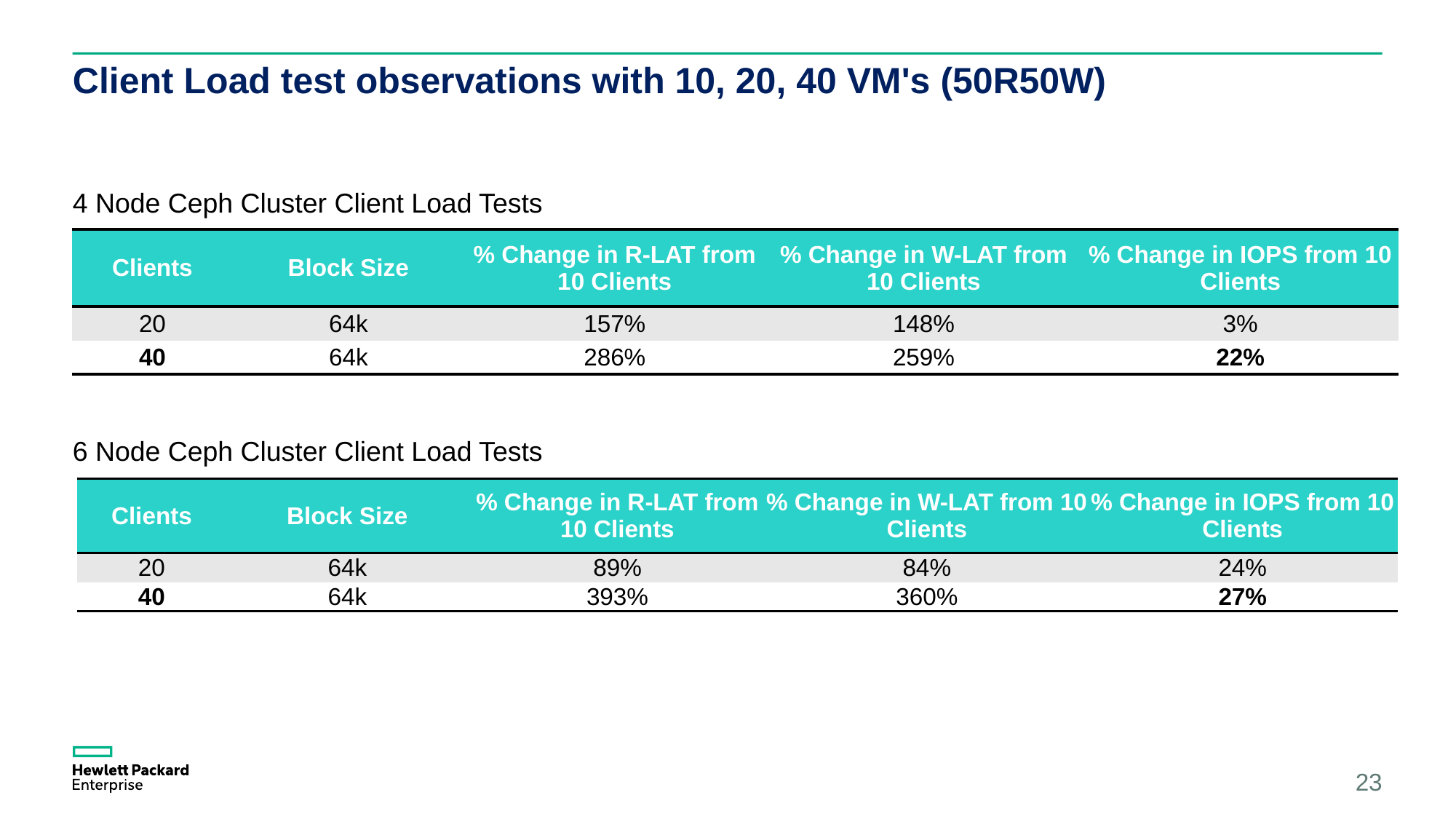

# Client Load test observations with 10, 20, 40 VM's (50R50W)
4 Node Ceph Cluster Client Load Tests
| Clients | Block Size | % Change in R-LAT from 10 Clients | % Change in W-LAT from 10 Clients | % Change in IOPS from 10 Clients |
| --- | --- | --- | --- | --- |
| 20 | 64k | 157% | 148% | 3% |
| 40 | 64k | 286% | 259% | 22% |
6 Node Ceph Cluster Client Load Tests
| Clients | Block Size | % Change in R-LAT from 10 Clients | % Change in W-LAT from 10 Clients | % Change in IOPS from 10 Clients |
| --- | --- | --- | --- | --- |
| 20 | 64k | 89% | 84% | 24% |
| 40 | 64k | 393% | 360% | 27% |
23